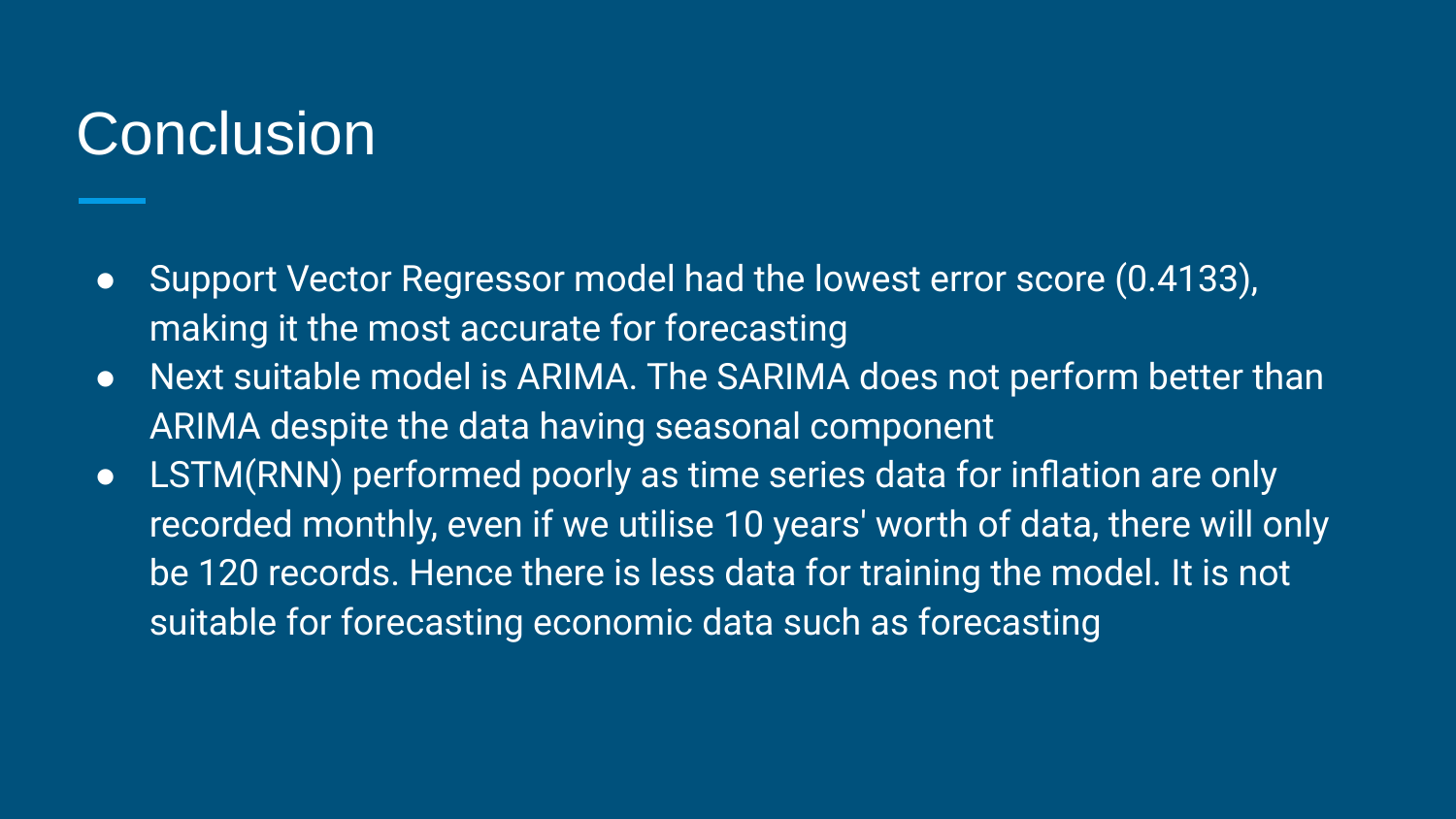

# Conclusion
Support Vector Regressor model had the lowest error score (0.4133), making it the most accurate for forecasting
Next suitable model is ARIMA. The SARIMA does not perform better than ARIMA despite the data having seasonal component
LSTM(RNN) performed poorly as time series data for inflation are only recorded monthly, even if we utilise 10 years' worth of data, there will only be 120 records. Hence there is less data for training the model. It is not suitable for forecasting economic data such as forecasting